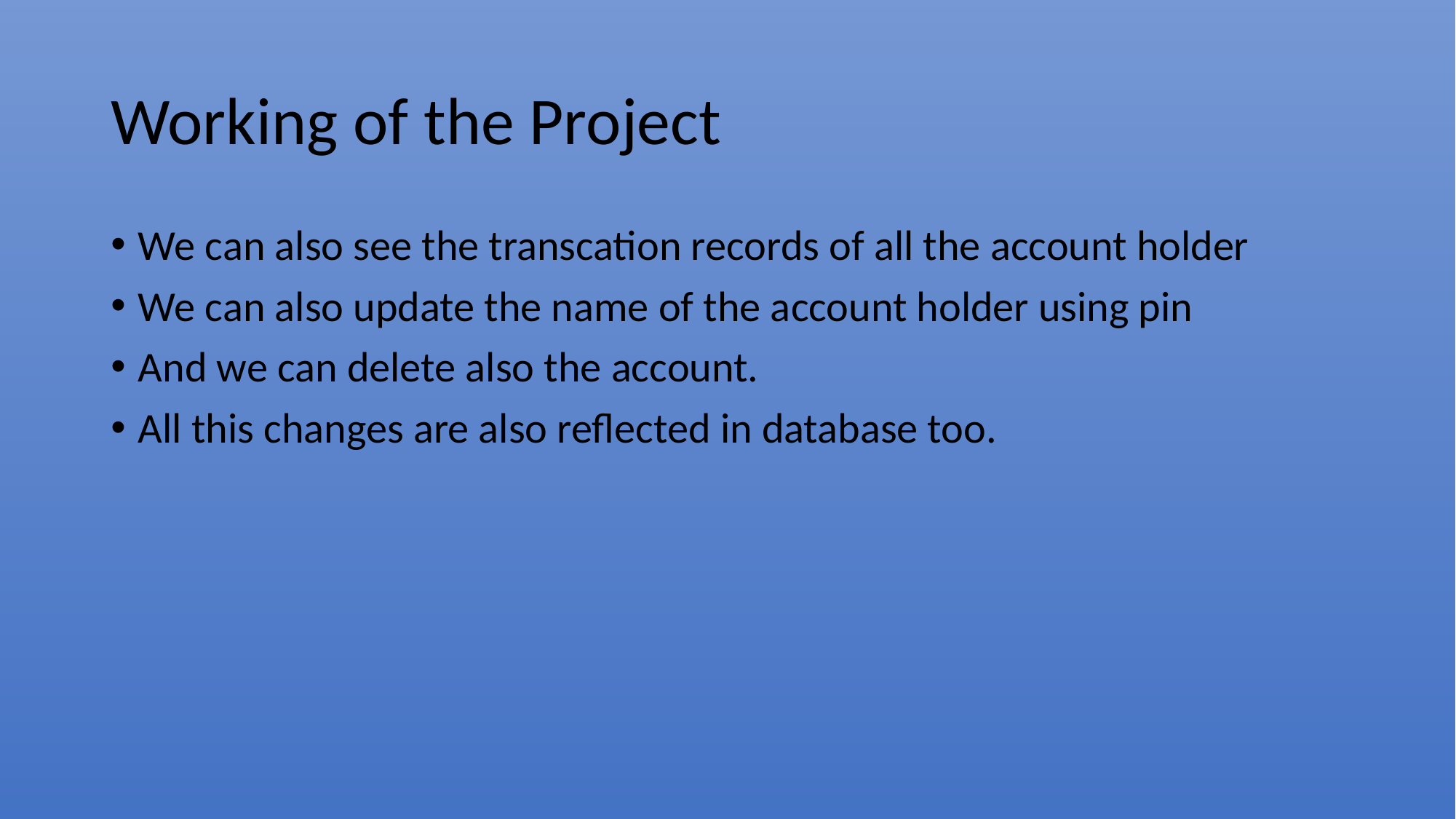

# Working of the Project
We can also see the transcation records of all the account holder
We can also update the name of the account holder using pin
And we can delete also the account.
All this changes are also reflected in database too.